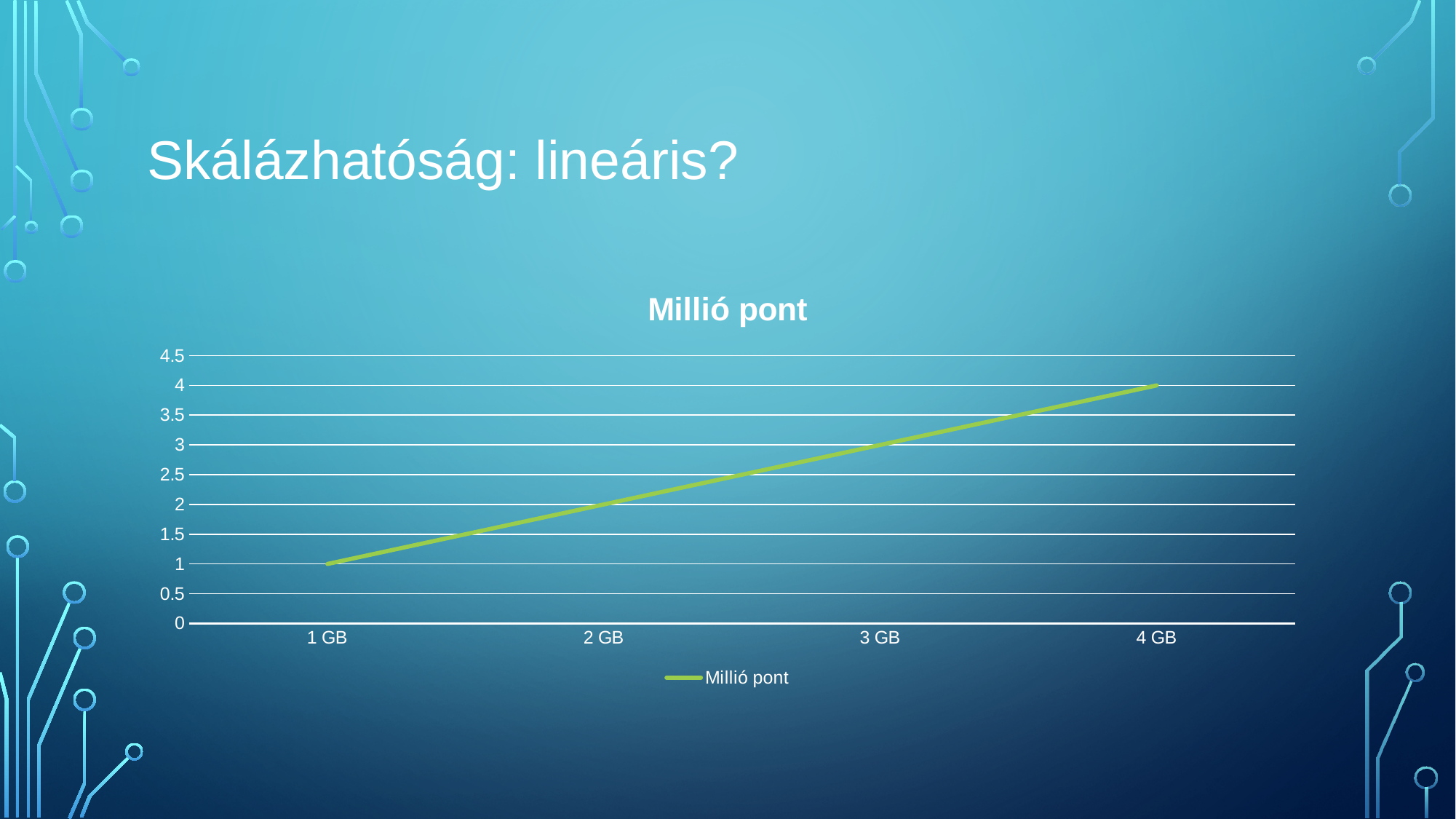

# Skálázhatóság: lineáris?

### Chart:

| Category | Millió pont |
|---|---|
| 1 GB | 1.0 |
| 2 GB | 2.0 |
| 3 GB | 3.0 |
| 4 GB | 4.0 |